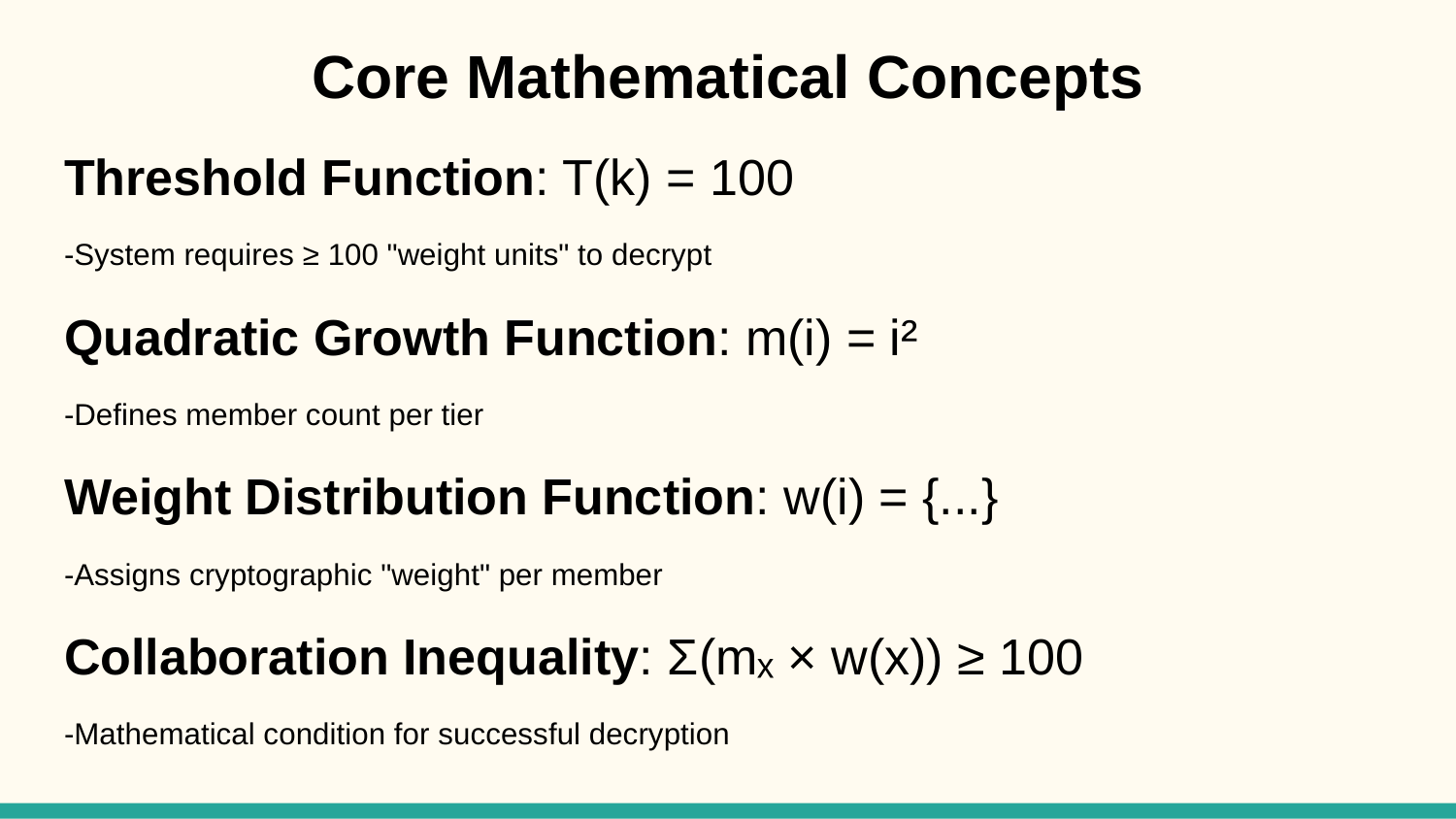

# Core Mathematical Concepts
Threshold Function: T(k) = 100
-System requires ≥ 100 "weight units" to decrypt
Quadratic Growth Function: m(i) = i²
-Defines member count per tier
Weight Distribution Function: w(i) = {...}
-Assigns cryptographic "weight" per member
Collaboration Inequality: Σ(mₓ × w(x)) ≥ 100
-Mathematical condition for successful decryption